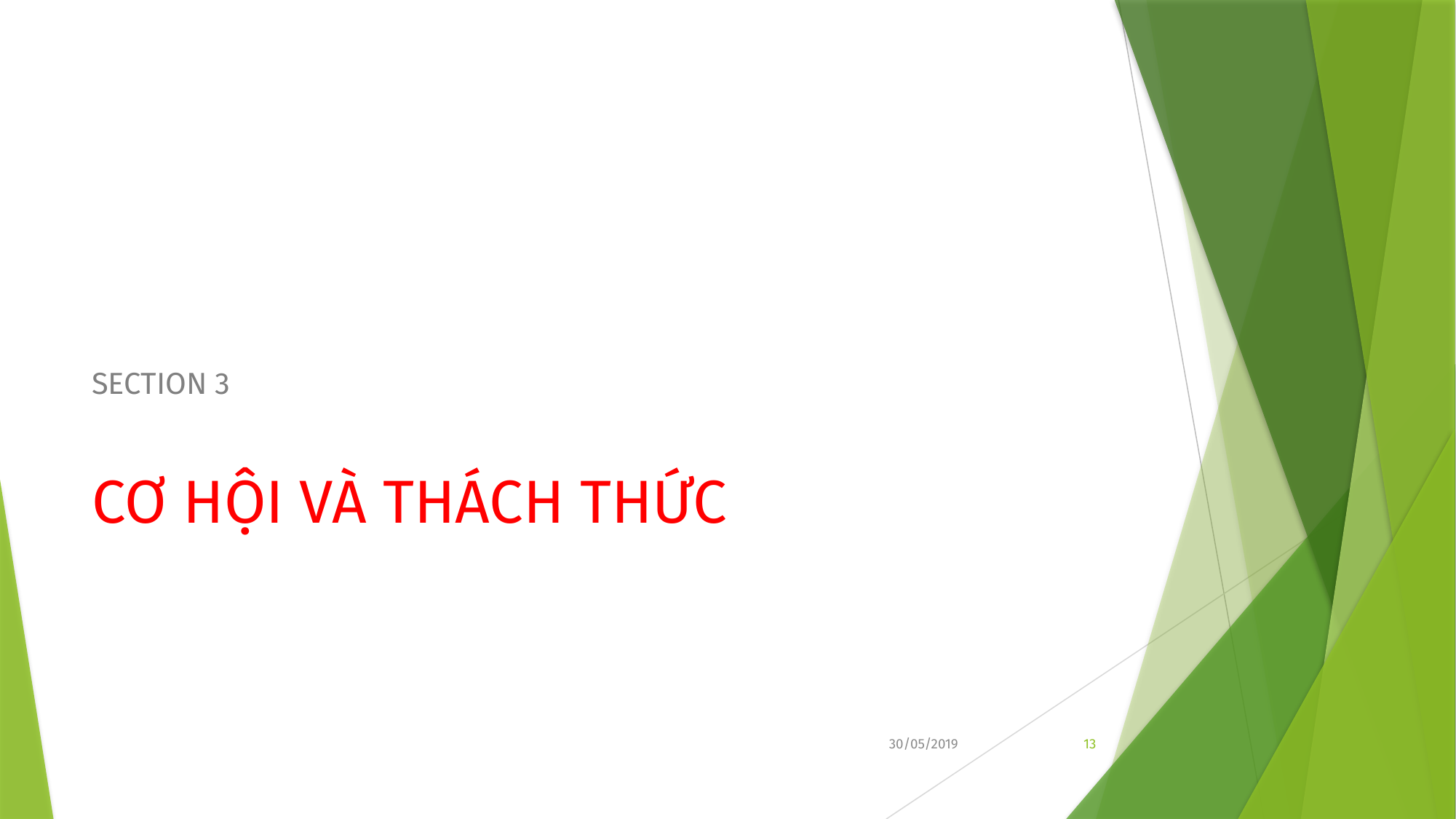

# CƠ HỘI VÀ THÁCH THỨC
SECTION 3
30/05/2019
13